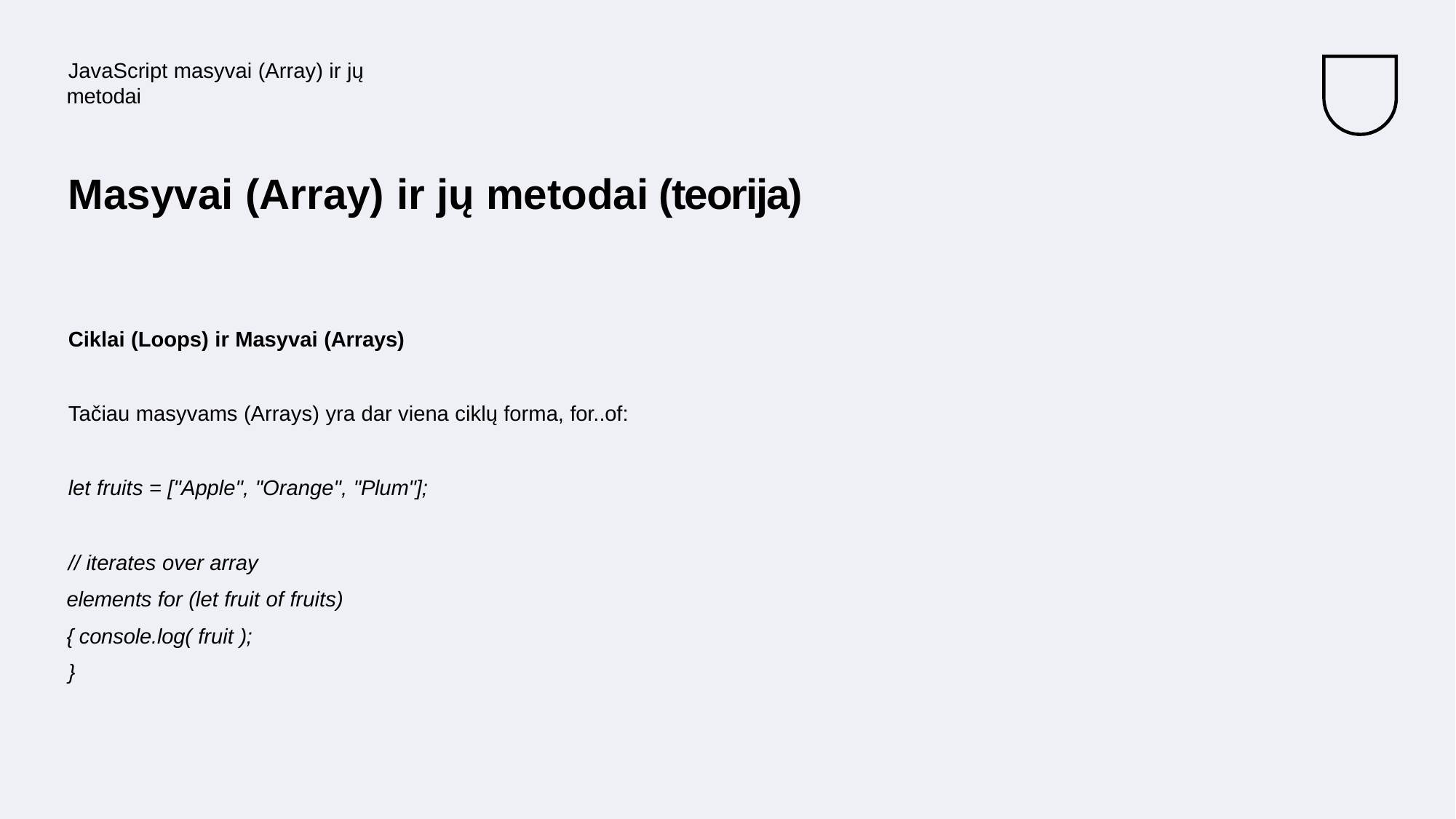

JavaScript masyvai (Array) ir jų metodai
# Masyvai (Array) ir jų metodai (teorija)
Ciklai (Loops) ir Masyvai (Arrays)

Tačiau masyvams (Arrays) yra dar viena ciklų forma, for..of:

let fruits = ["Apple", "Orange", "Plum"];

// iterates over array elements for (let fruit of fruits) { console.log( fruit );
}